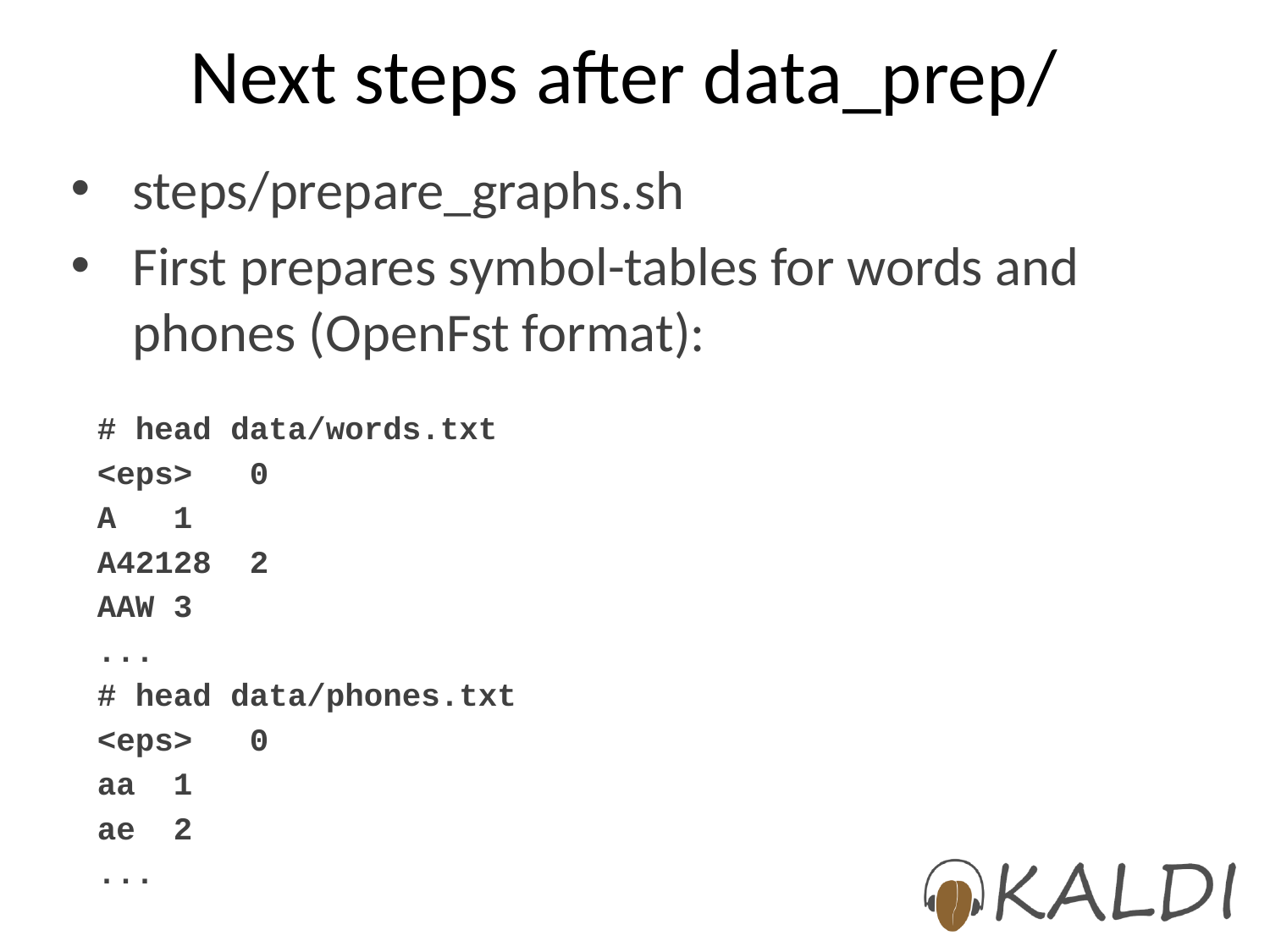

# Next steps after data_prep/
steps/prepare_graphs.sh
First prepares symbol-tables for words and phones (OpenFst format):

# head data/words.txt
<eps>   0
A   1
A42128  2
AAW 3
...
# head data/phones.txt
<eps>   0
aa  1
ae  2
...